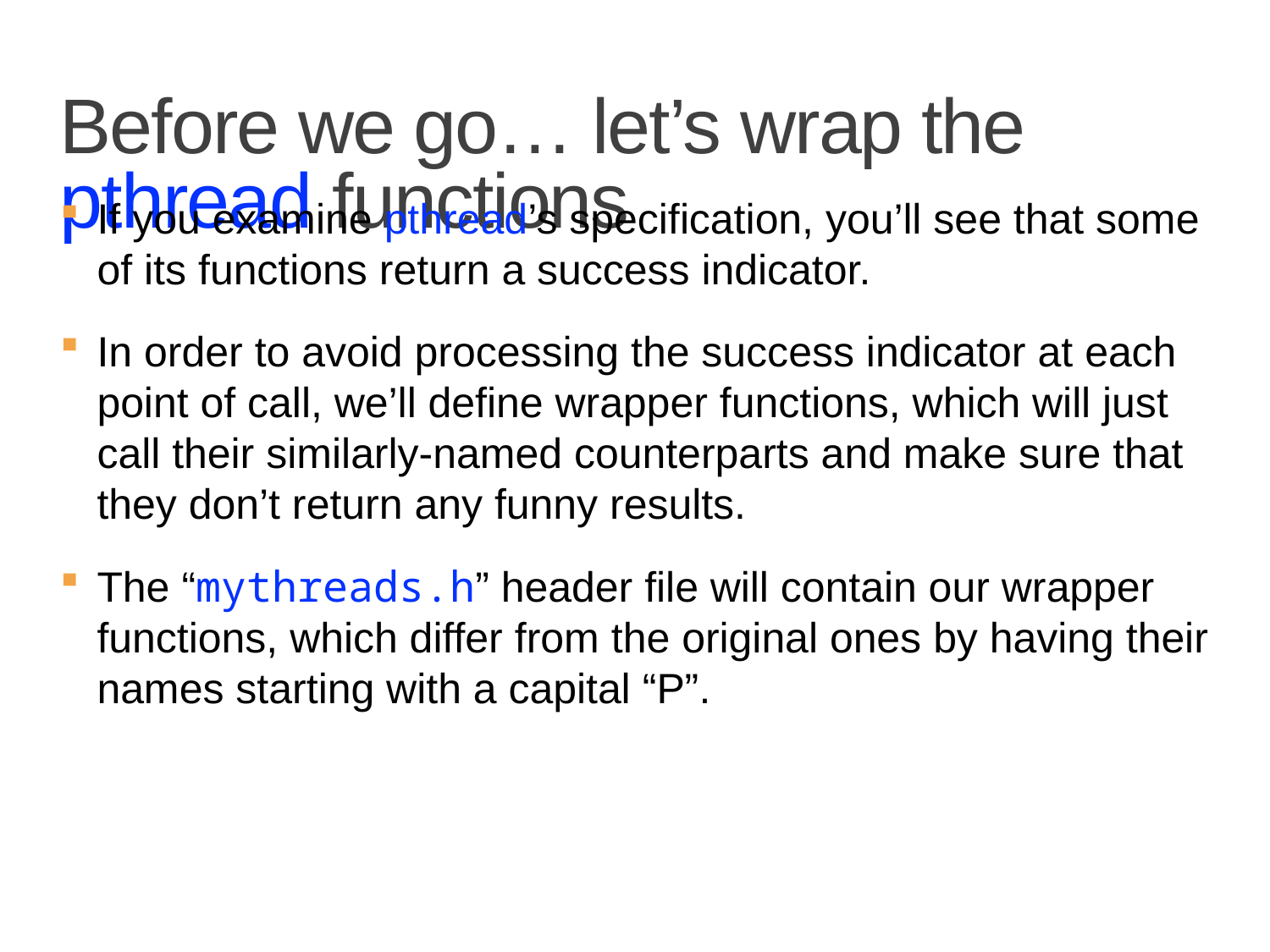

# Before we go… let’s wrap the pthread functions
If you examine pthread’s specification, you’ll see that some of its functions return a success indicator.
In order to avoid processing the success indicator at each point of call, we’ll define wrapper functions, which will just call their similarly-named counterparts and make sure that they don’t return any funny results.
The “mythreads.h” header file will contain our wrapper functions, which differ from the original ones by having their names starting with a capital “P”.